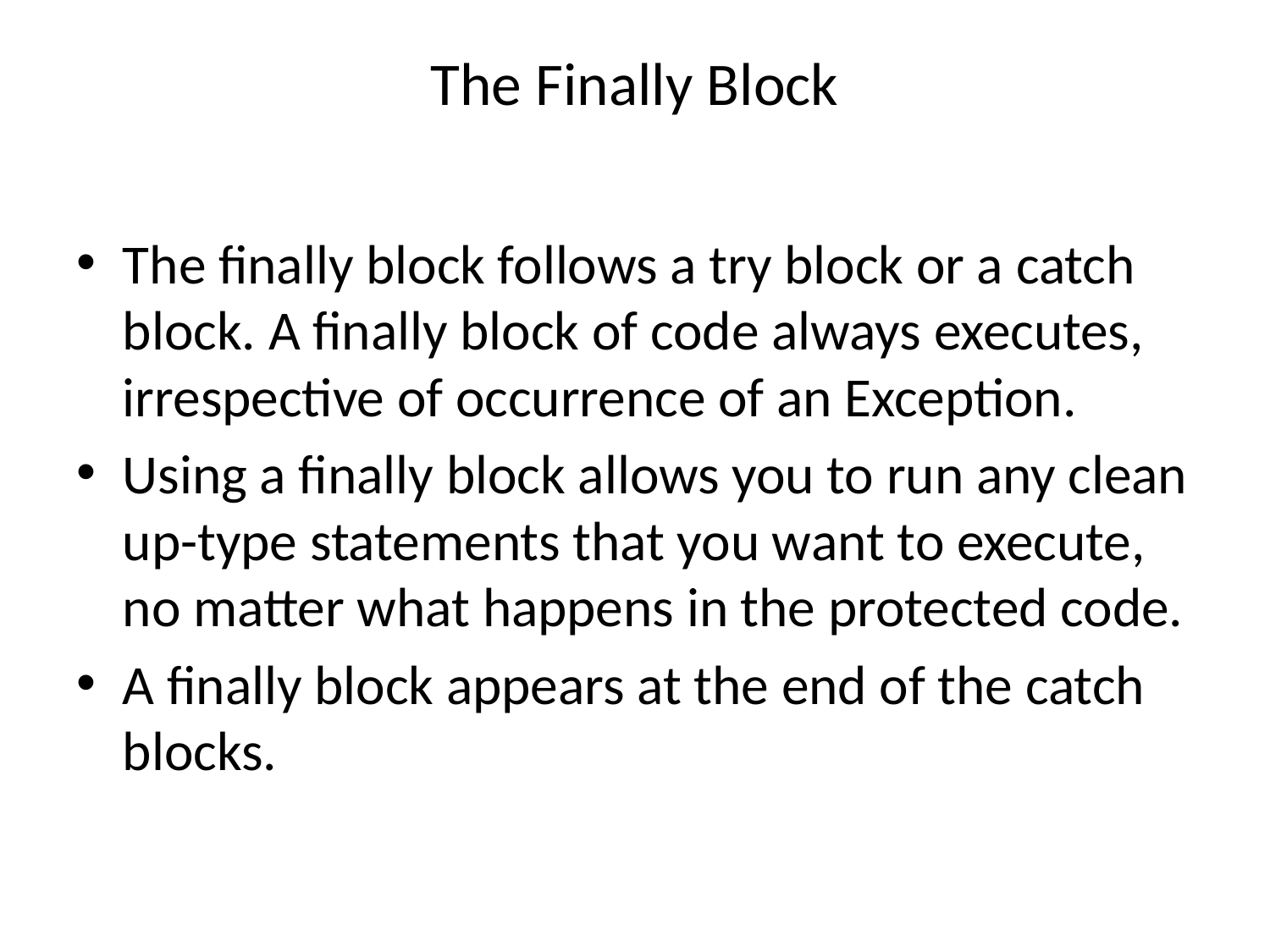

# The Finally Block
The finally block follows a try block or a catch block. A finally block of code always executes, irrespective of occurrence of an Exception.
Using a finally block allows you to run any clean up-type statements that you want to execute, no matter what happens in the protected code.
A finally block appears at the end of the catch blocks.